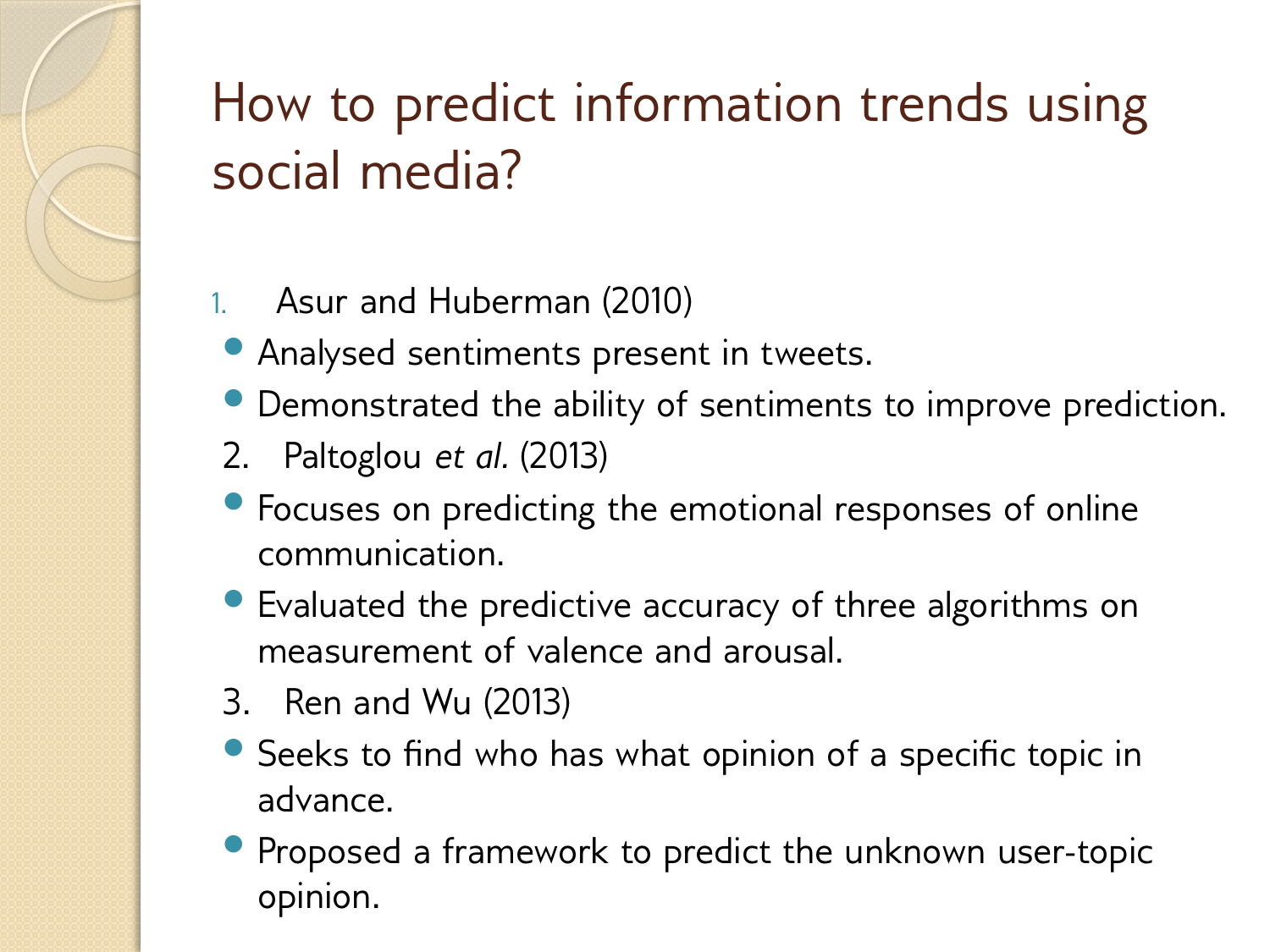

# How to predict information trends using social media?
Asur and Huberman (2010)
Analysed sentiments present in tweets.
Demonstrated the ability of sentiments to improve prediction.
 2.   Paltoglou et al. (2013)
Focuses on predicting the emotional responses of online communication.
Evaluated the predictive accuracy of three algorithms on measurement of valence and arousal.
 3.   Ren and Wu (2013)
Seeks to find who has what opinion of a specific topic in advance.
Proposed a framework to predict the unknown user-topic opinion.